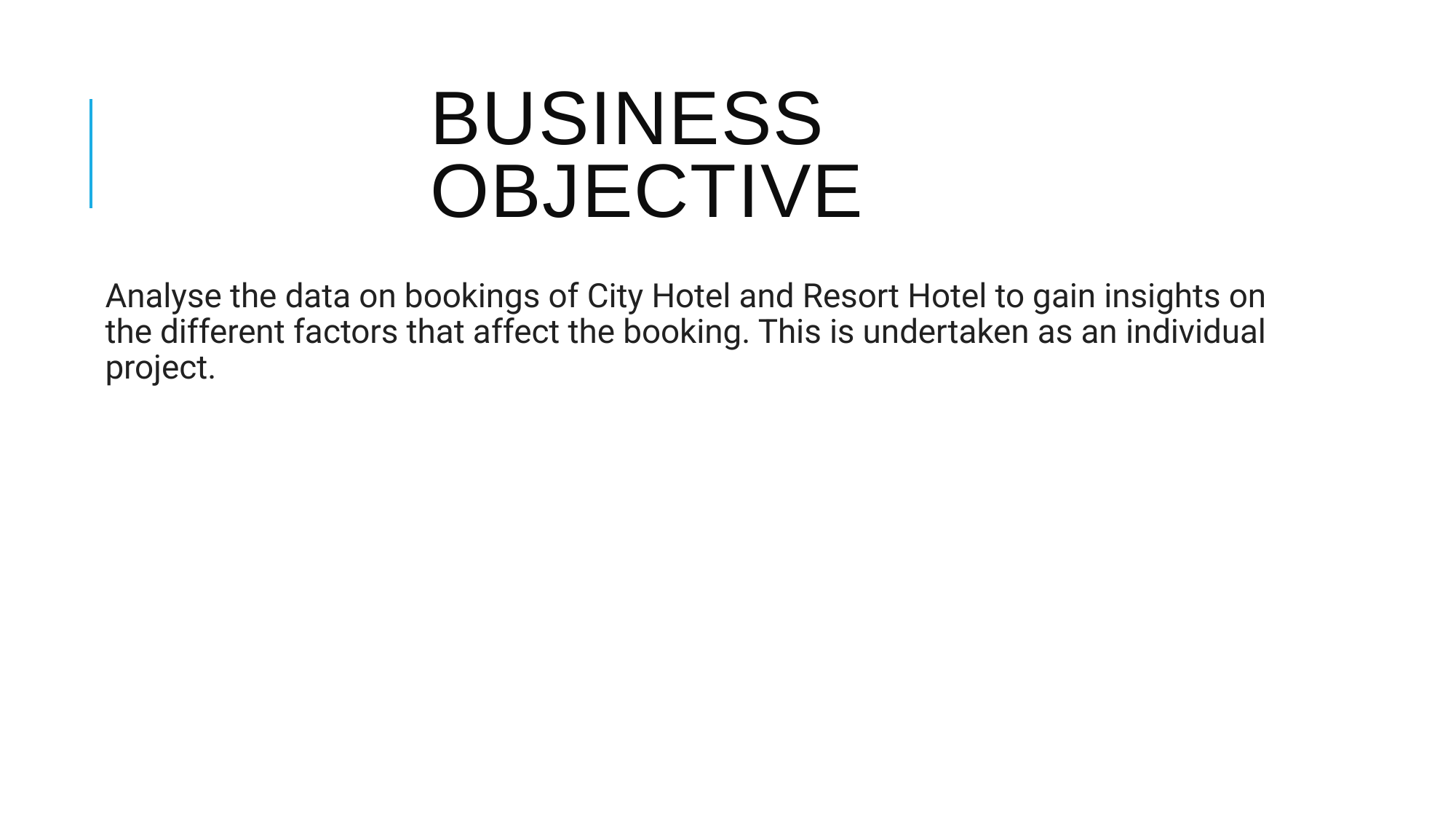

# Business Objective
Analyse the data on bookings of City Hotel and Resort Hotel to gain insights on the different factors that affect the booking. This is undertaken as an individual project.